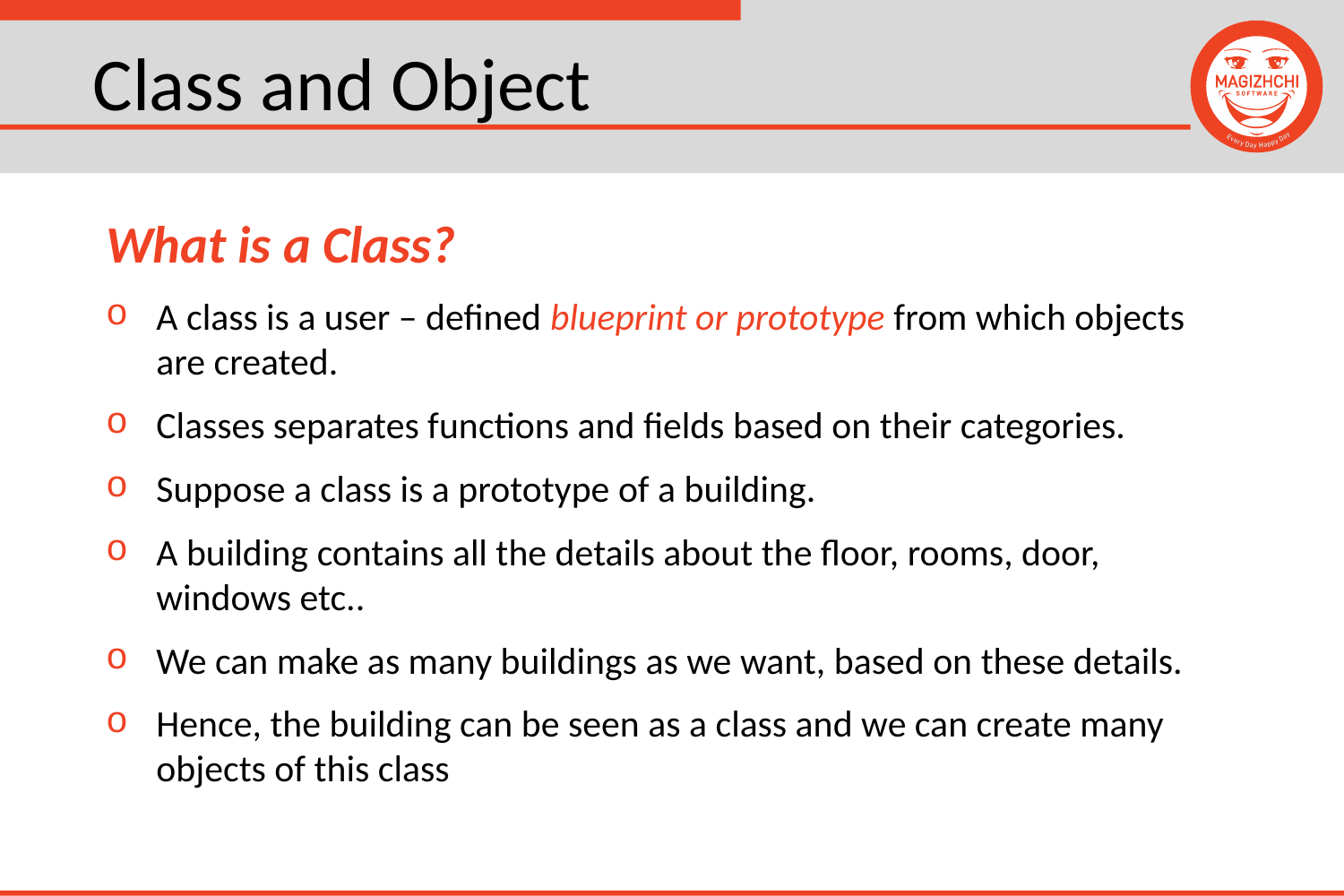

# Class and Object
What is a Class?
A class is a user – defined blueprint or prototype from which objects are created.
Classes separates functions and fields based on their categories.
Suppose a class is a prototype of a building.
A building contains all the details about the floor, rooms, door, windows etc..
We can make as many buildings as we want, based on these details.
Hence, the building can be seen as a class and we can create many objects of this class